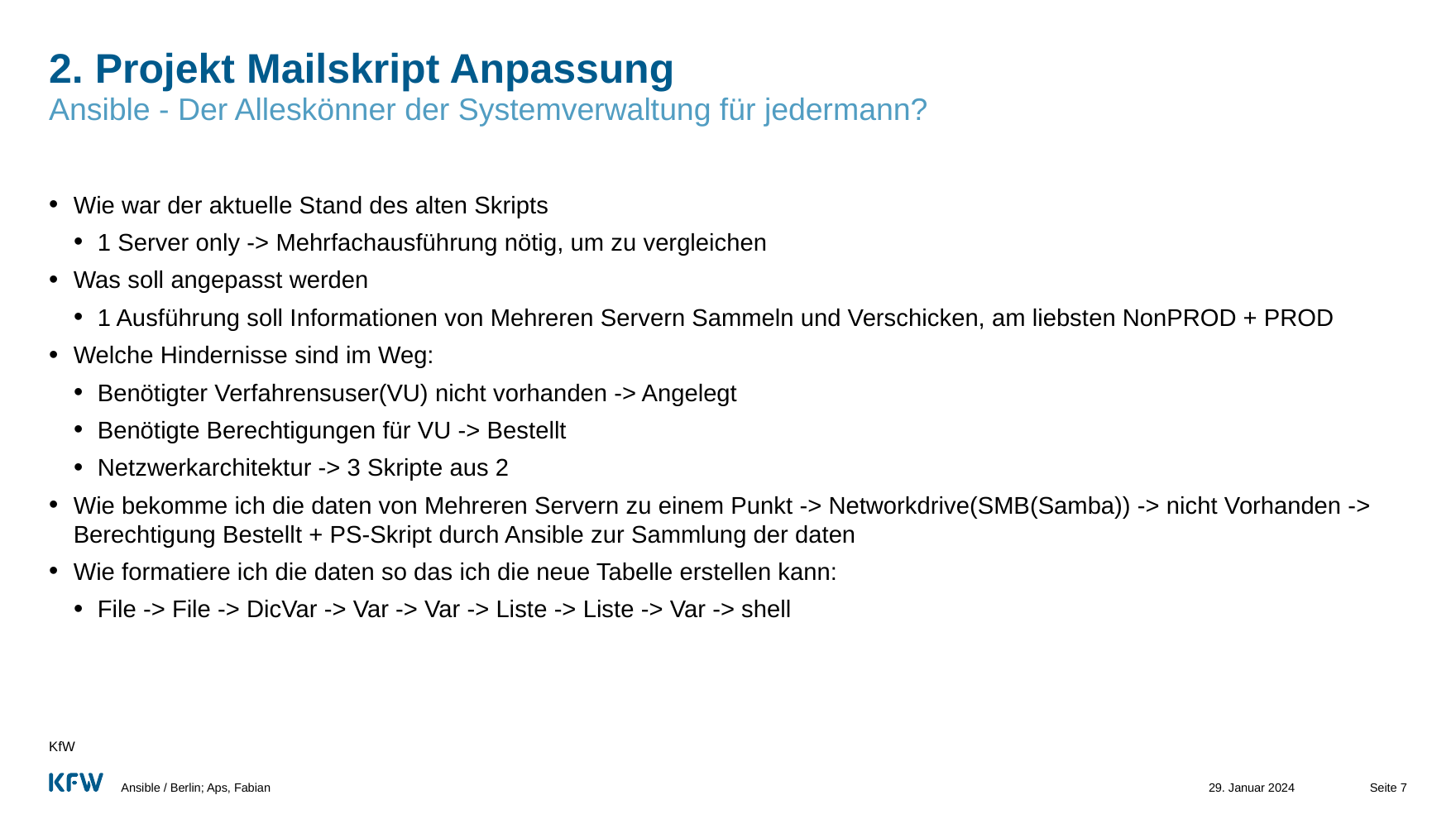

# 2. Projekt Mailskript Anpassung
Ansible - Der Alleskönner der Systemverwaltung für jedermann?
Wie war der aktuelle Stand des alten Skripts
1 Server only -> Mehrfachausführung nötig, um zu vergleichen
Was soll angepasst werden
1 Ausführung soll Informationen von Mehreren Servern Sammeln und Verschicken, am liebsten NonPROD + PROD
Welche Hindernisse sind im Weg:
Benötigter Verfahrensuser(VU) nicht vorhanden -> Angelegt
Benötigte Berechtigungen für VU -> Bestellt
Netzwerkarchitektur -> 3 Skripte aus 2
Wie bekomme ich die daten von Mehreren Servern zu einem Punkt -> Networkdrive(SMB(Samba)) -> nicht Vorhanden -> Berechtigung Bestellt + PS-Skript durch Ansible zur Sammlung der daten
Wie formatiere ich die daten so das ich die neue Tabelle erstellen kann:
File -> File -> DicVar -> Var -> Var -> Liste -> Liste -> Var -> shell

KfW
Ansible / Berlin; Aps, Fabian
29. Januar 2024
Seite 7